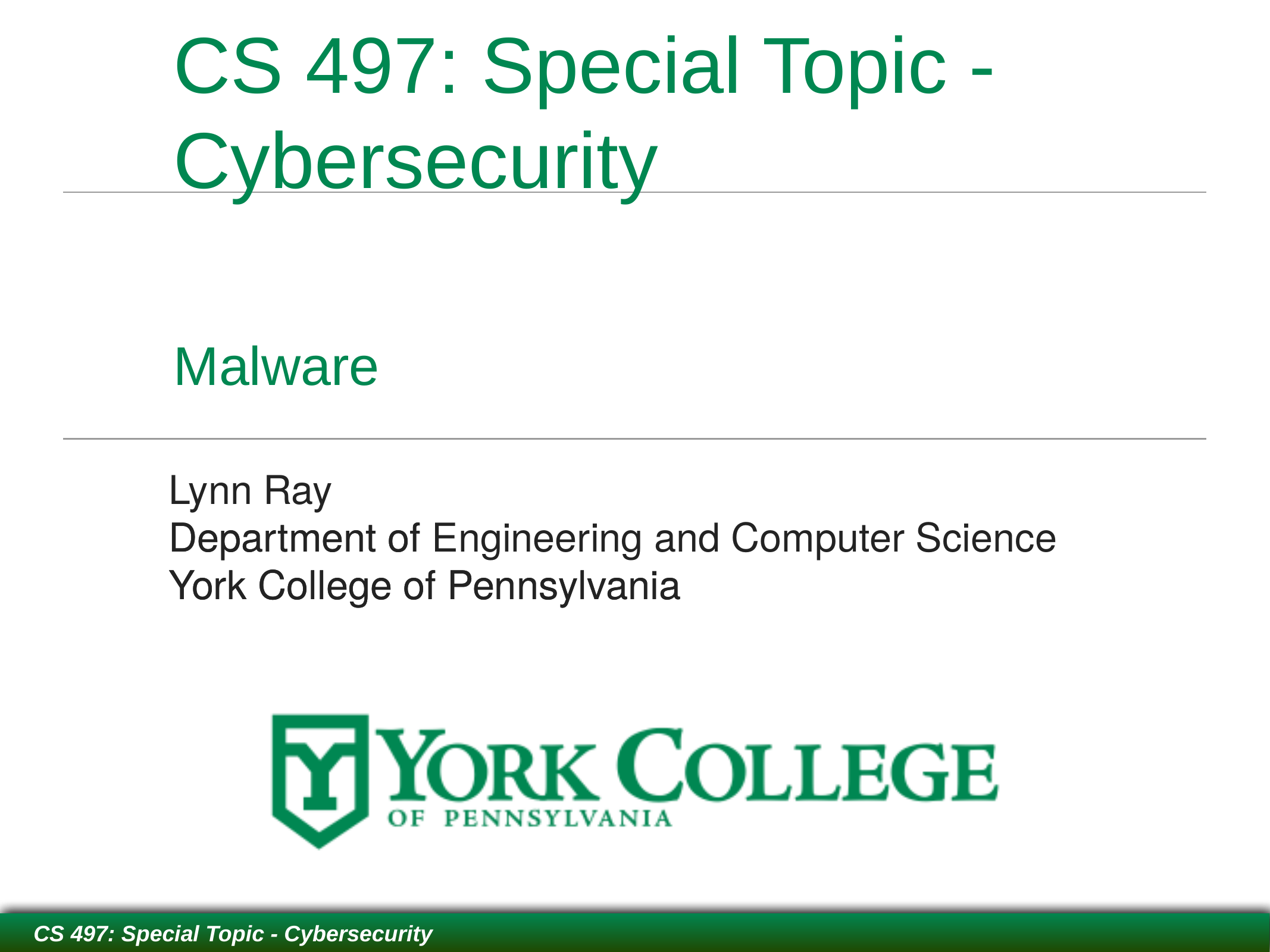

Malware

Department of
York College of Pennsylvania